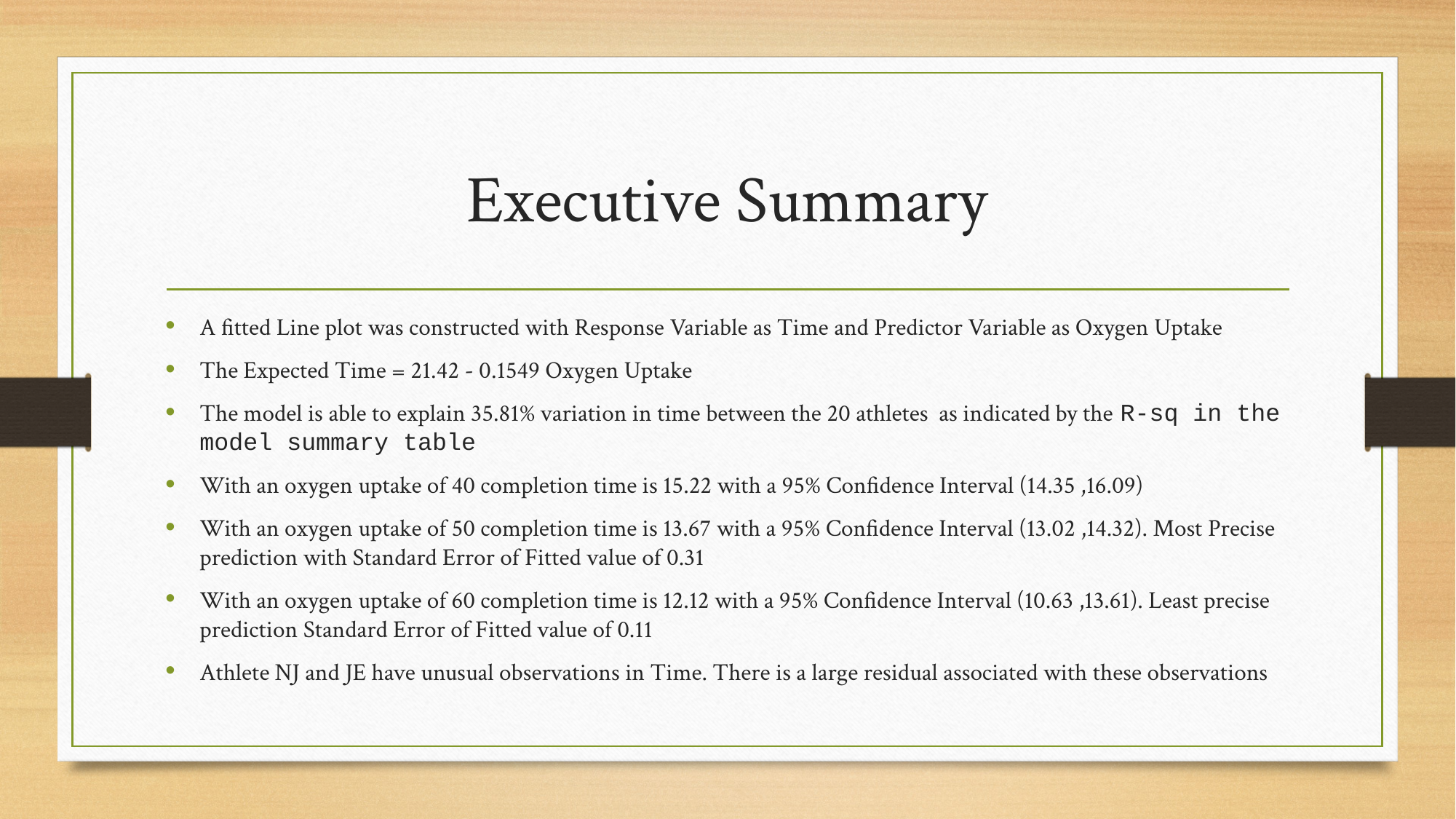

# Executive Summary
A fitted Line plot was constructed with Response Variable as Time and Predictor Variable as Oxygen Uptake
The Expected Time = 21.42 - 0.1549 Oxygen Uptake
The model is able to explain 35.81% variation in time between the 20 athletes  as indicated by the R-sq in the model summary table
With an oxygen uptake of 40 completion time is 15.22 with a 95% Confidence Interval (14.35 ,16.09)
With an oxygen uptake of 50 completion time is 13.67 with a 95% Confidence Interval (13.02 ,14.32). Most Precise prediction with Standard Error of Fitted value of 0.31
With an oxygen uptake of 60 completion time is 12.12 with a 95% Confidence Interval (10.63 ,13.61). Least precise prediction Standard Error of Fitted value of 0.11
Athlete NJ and JE have unusual observations in Time. There is a large residual associated with these observations